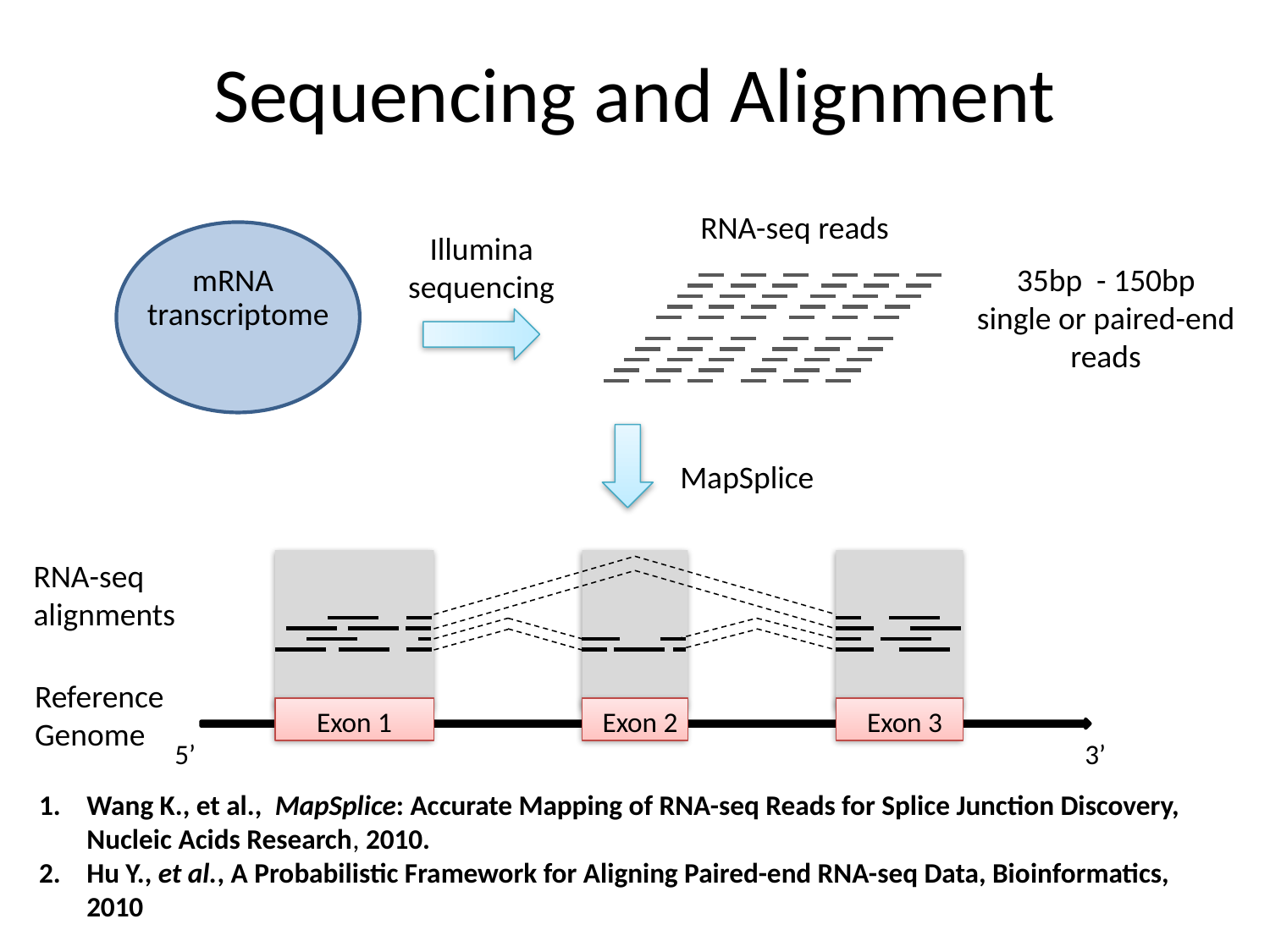

Sequencing and Alignment
RNA-seq reads

Illumina sequencing
mRNA
35bp  - 150bp
single or paired-end
reads

transcriptome

MapSplice
RNA-seq alignments

Reference
Genome

Exon 1
Exon 2

Exon 3

5’
3’
Wang K., et al.,  MapSplice: Accurate Mapping of RNA-seq Reads for Splice Junction Discovery,  Nucleic Acids Research, 2010.
Hu Y., et al., A Probabilistic Framework for Aligning Paired-end RNA-seq Data, Bioinformatics, 2010